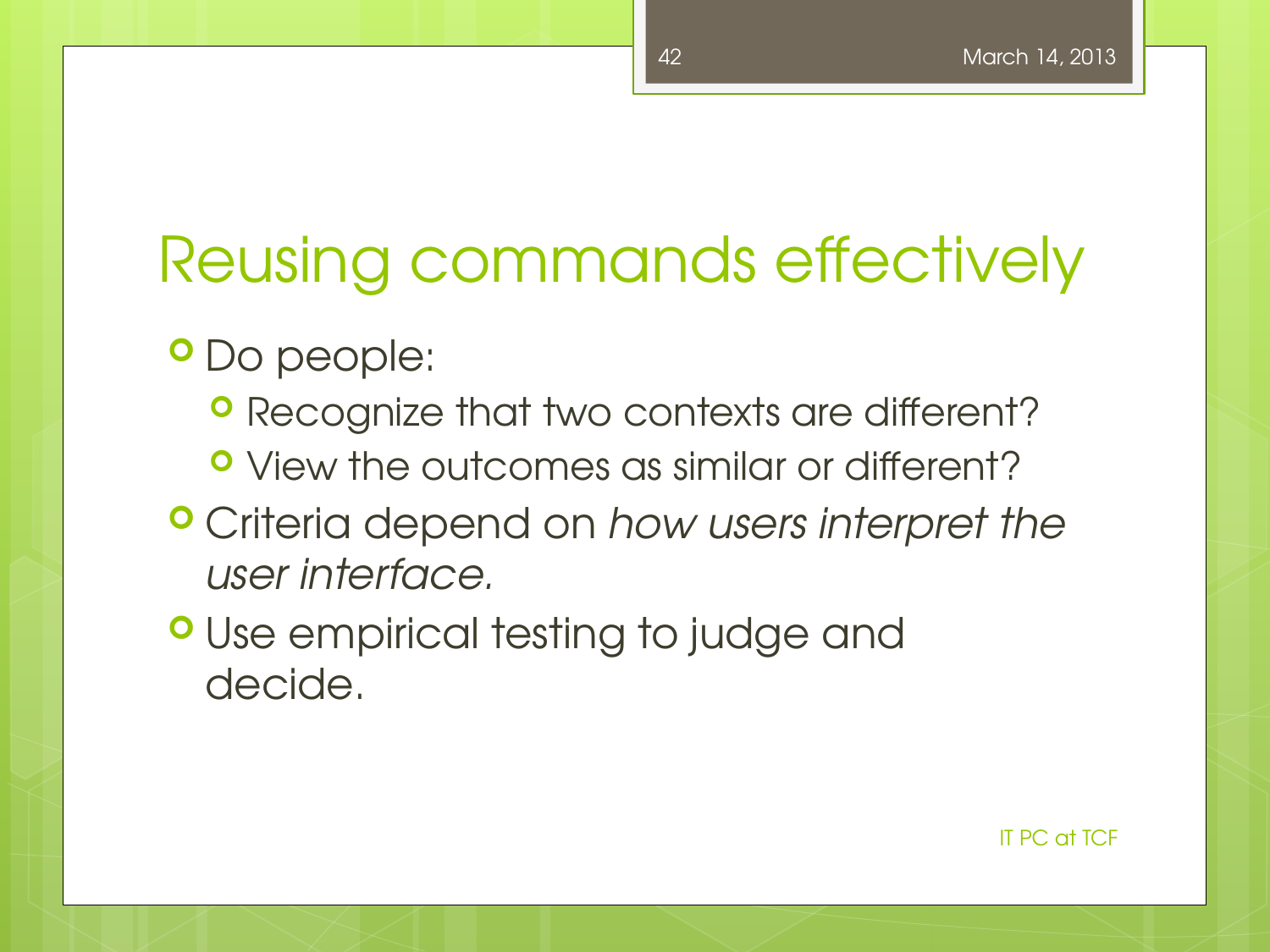

42
March 14, 2013
# Reusing commands effectively
Do people:
Recognize that two contexts are different?
View the outcomes as similar or different?
Criteria depend on how users interpret the user interface.
Use empirical testing to judge and decide.
IT PC at TCF